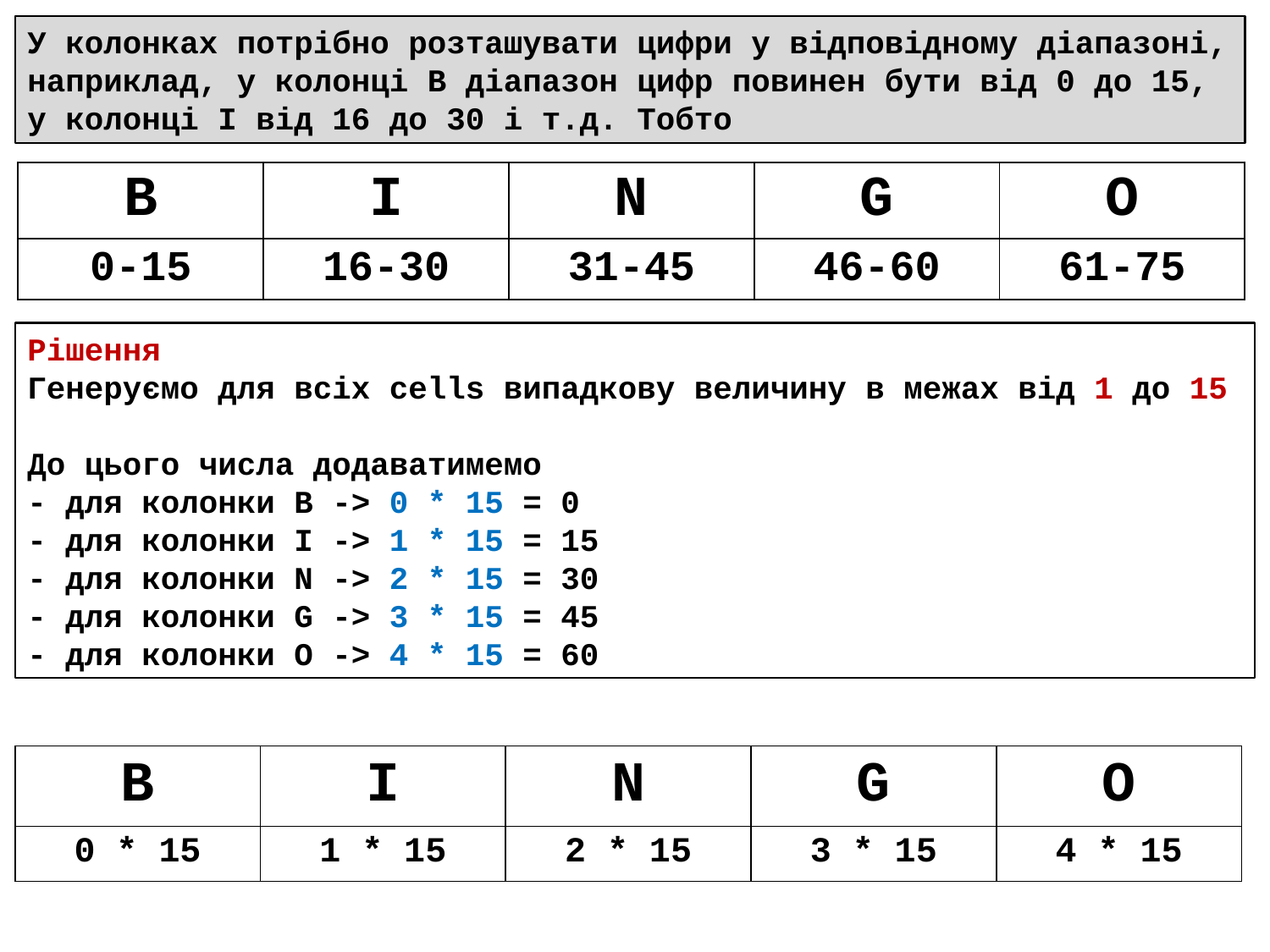

У колонках потрібно розташувати цифри у відповідному діапазоні, наприклад, у колонці B діапазон цифр повинен бути від 0 до 15, у колонці I від 16 до 30 і т.д. Тобто
| B | I | N | G | O |
| --- | --- | --- | --- | --- |
| 0-15 | 16-30 | 31-45 | 46-60 | 61-75 |
Рішення
Генеруємо для всіх cells випадкову величину в межах від 1 до 15

До цього числа додаватимемо
- для колонки B -> 0 * 15 = 0
- для колонки I -> 1 * 15 = 15
- для колонки N -> 2 * 15 = 30
- для колонки G -> 3 * 15 = 45
- для колонки O -> 4 * 15 = 60

| B | I | N | G | O |
| --- | --- | --- | --- | --- |
| 0 \* 15 | 1 \* 15 | 2 \* 15 | 3 \* 15 | 4 \* 15 |